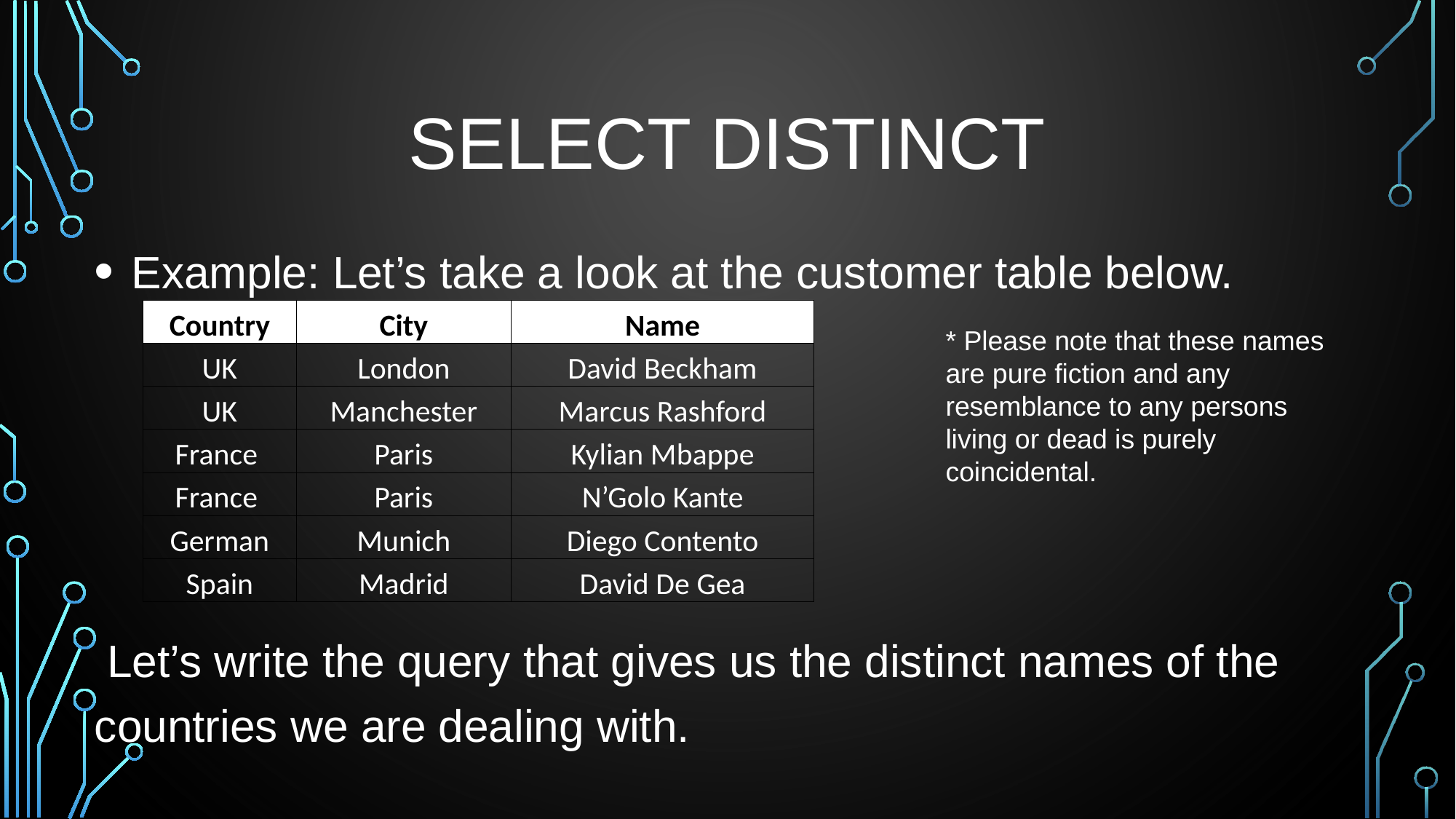

# SELECT DISTINCT
 Example: Let’s take a look at the customer table below.

 Let’s write the query that gives us the distinct names of the countries we are dealing with.

| Country | City | Name |
| --- | --- | --- |
| UK | London | David Beckham |
| UK | Manchester | Marcus Rashford |
| France | Paris | Kylian Mbappe |
| France | Paris | N’Golo Kante |
| German | Munich | Diego Contento |
| Spain | Madrid | David De Gea |
* Please note that these names are pure fiction and any resemblance to any persons living or dead is purely coincidental.